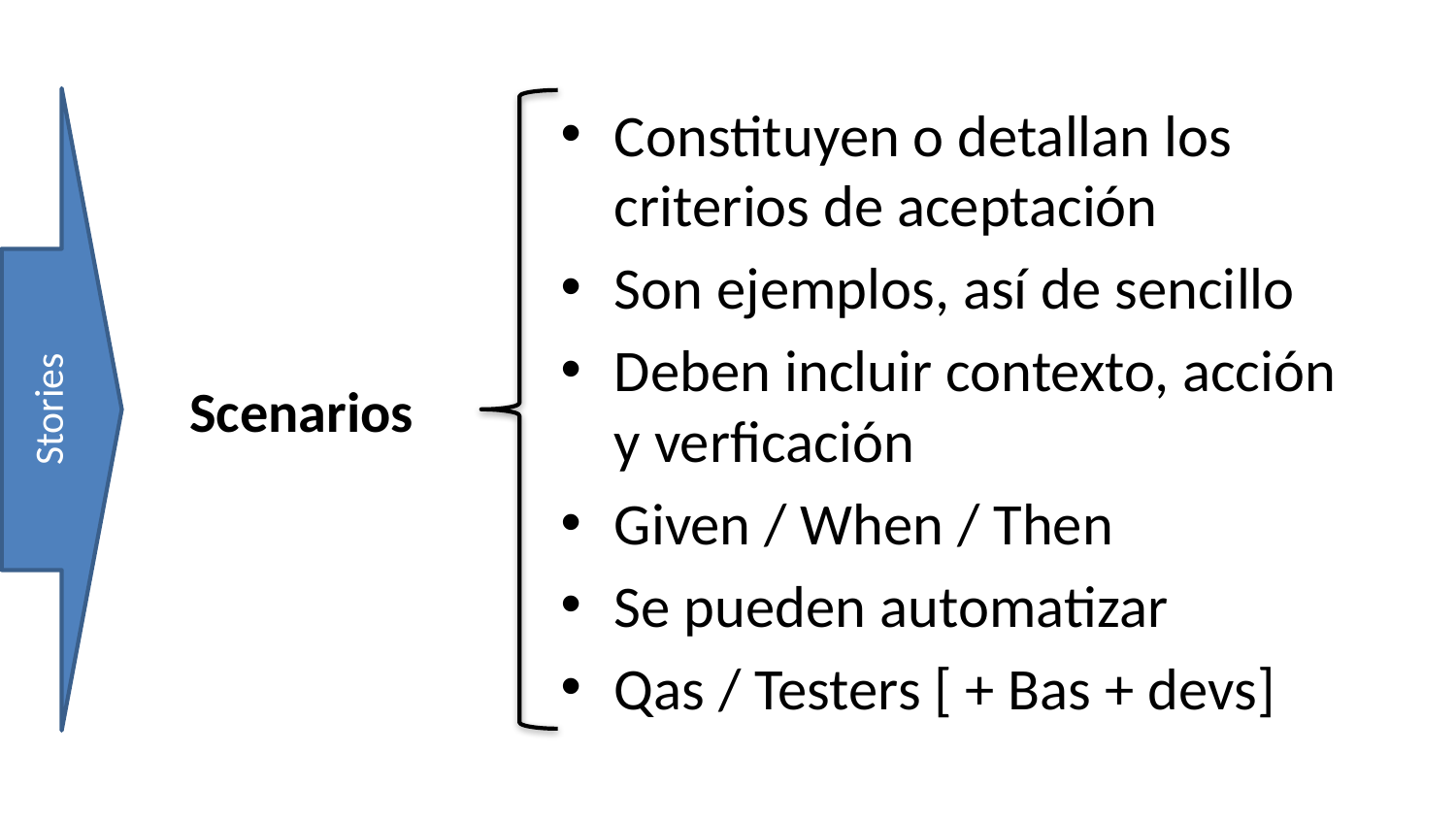

Constituyen o detallan los criterios de aceptación
Son ejemplos, así de sencillo
Deben incluir contexto, acción y verficación
Given / When / Then
Se pueden automatizar
Qas / Testers [ + Bas + devs]

# Scenarios
Stories